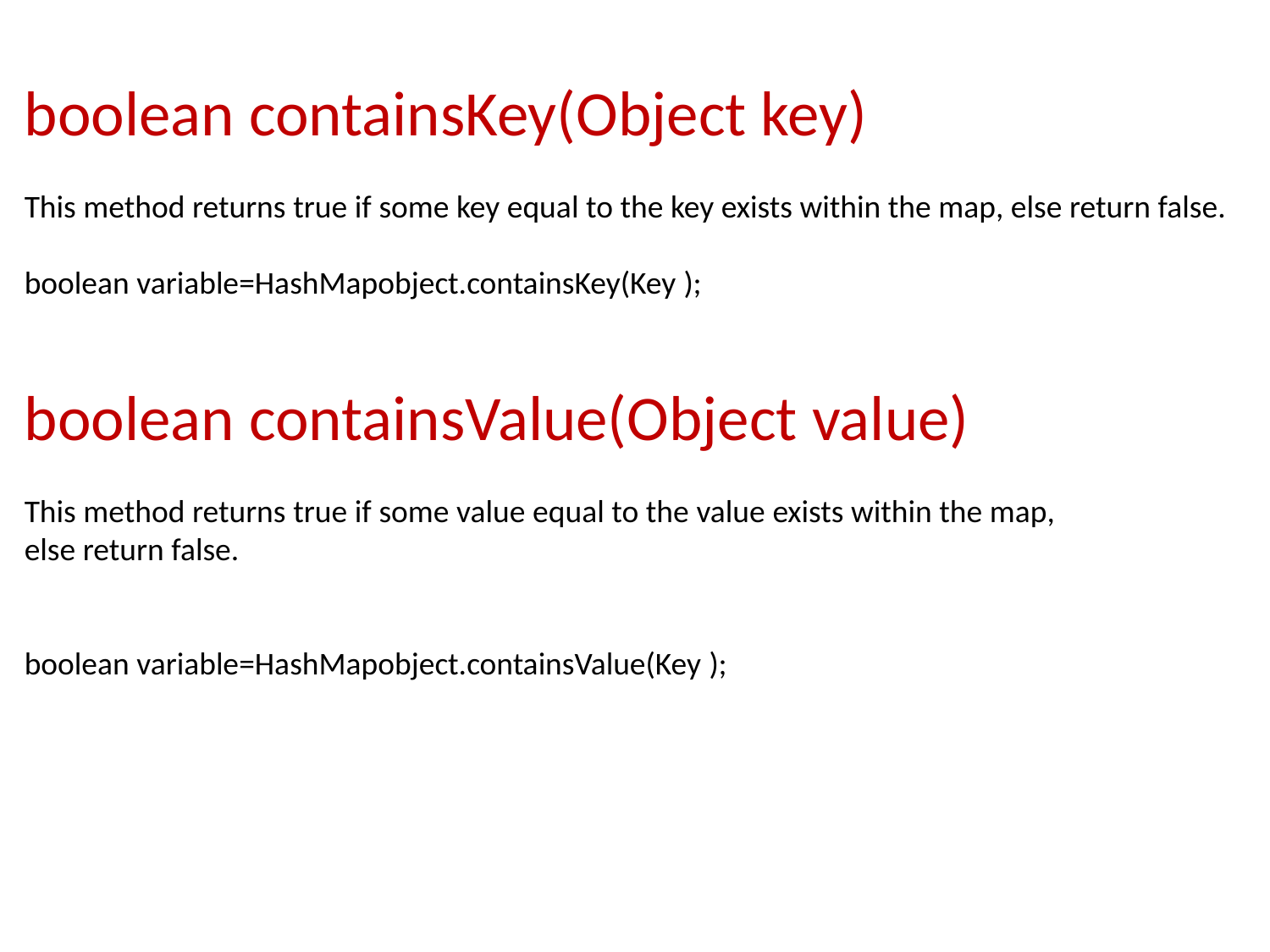

boolean containsKey(Object key)

This method returns true if some key equal to the key exists within the map, else return false.

boolean variable=HashMapobject.containsKey(Key );

boolean containsValue(Object value)

This method returns true if some value equal to the value exists within the map,
else return false.

boolean variable=HashMapobject.containsValue(Key );